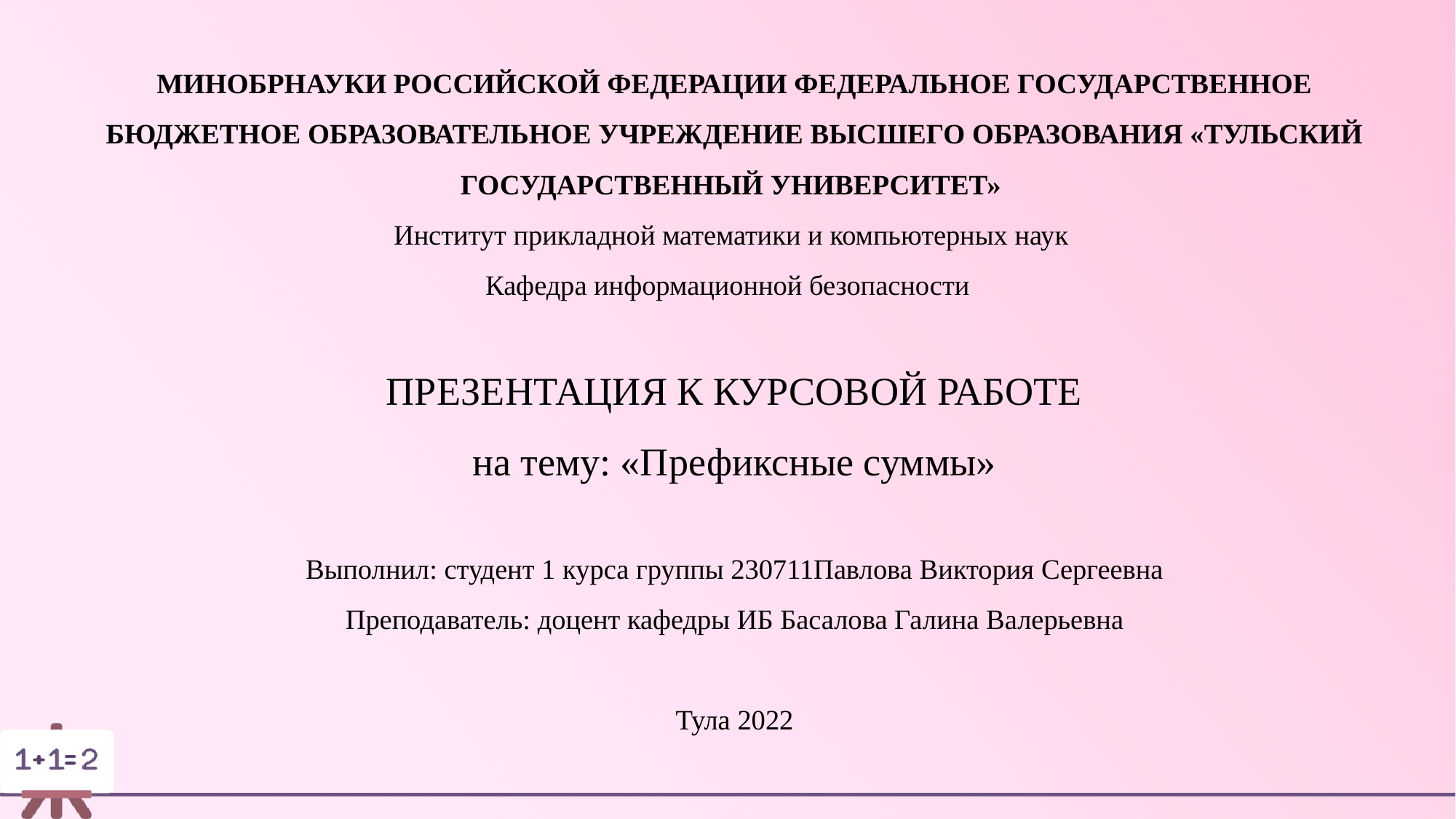

# МИНОБРНАУКИ РОССИЙСКОЙ ФЕДЕРАЦИИ ФЕДЕРАЛЬНОЕ ГОСУДАРСТВЕННОЕ БЮДЖЕТНОЕ ОБРАЗОВАТЕЛЬНОЕ УЧРЕЖДЕНИЕ ВЫСШЕГО ОБРАЗОВАНИЯ «ТУЛЬСКИЙ ГОСУДАРСТВЕННЫЙ УНИВЕРСИТЕТ» Институт прикладной математики и компьютерных наук Кафедра информационной безопасности     ПРЕЗЕНТАЦИЯ К КУРСОВОЙ РАБОТЕ на тему: «Префиксные суммы»   Выполнил: студент 1 курса группы 230711Павлова Виктория Сергеевна Преподаватель: доцент кафедры ИБ Басалова Галина Валерьевна   Тула 2022